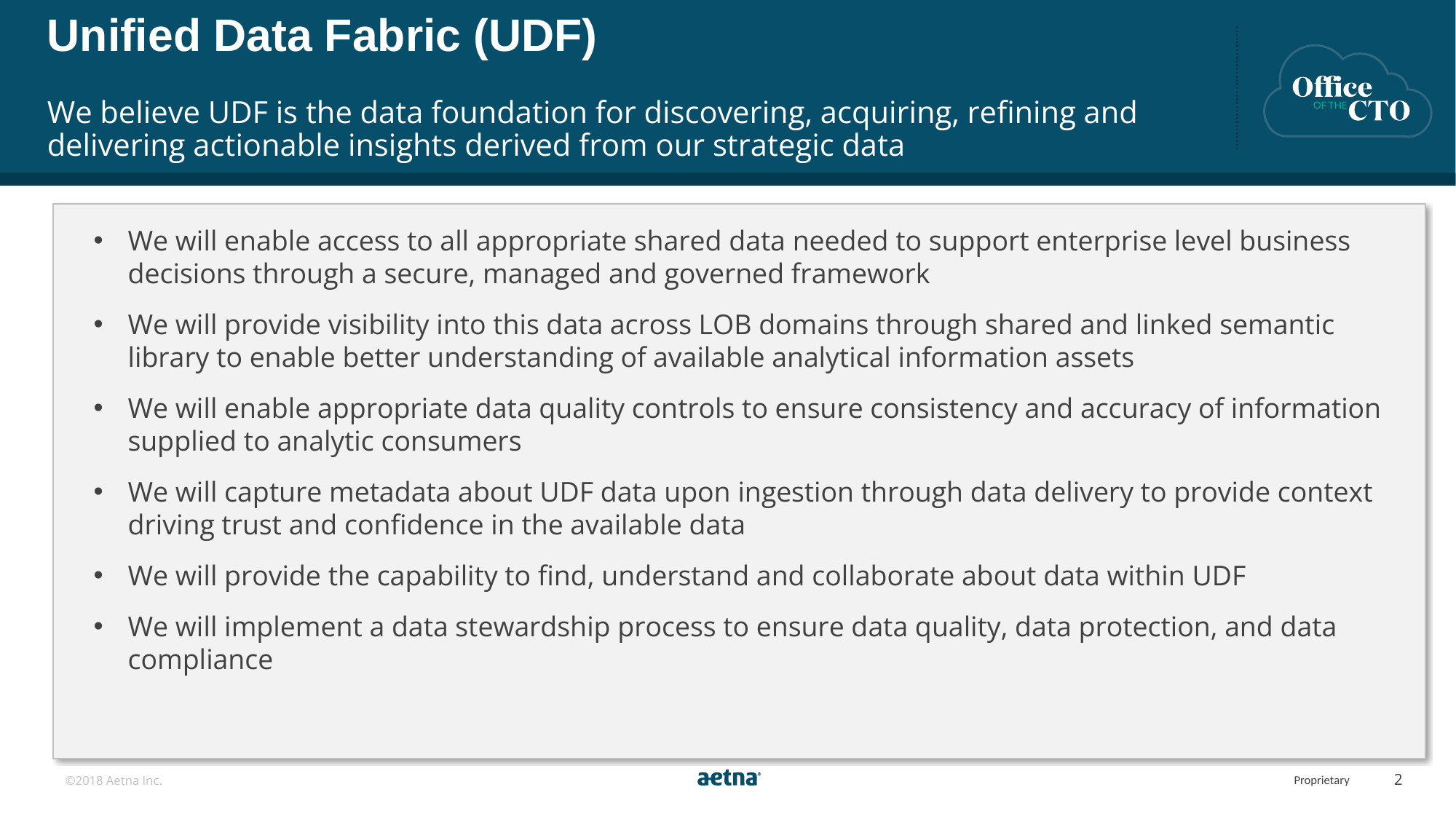

# Unified Data Fabric (UDF)
We believe UDF is the data foundation for discovering, acquiring, refining and delivering actionable insights derived from our strategic data

We will enable access to all appropriate shared data needed to support enterprise level business decisions through a secure, managed and governed framework
We will provide visibility into this data across LOB domains through shared and linked semantic library to enable better understanding of available analytical information assets
We will enable appropriate data quality controls to ensure consistency and accuracy of information supplied to analytic consumers
We will capture metadata about UDF data upon ingestion through data delivery to provide context driving trust and confidence in the available data
We will provide the capability to find, understand and collaborate about data within UDF
We will implement a data stewardship process to ensure data quality, data protection, and data compliance